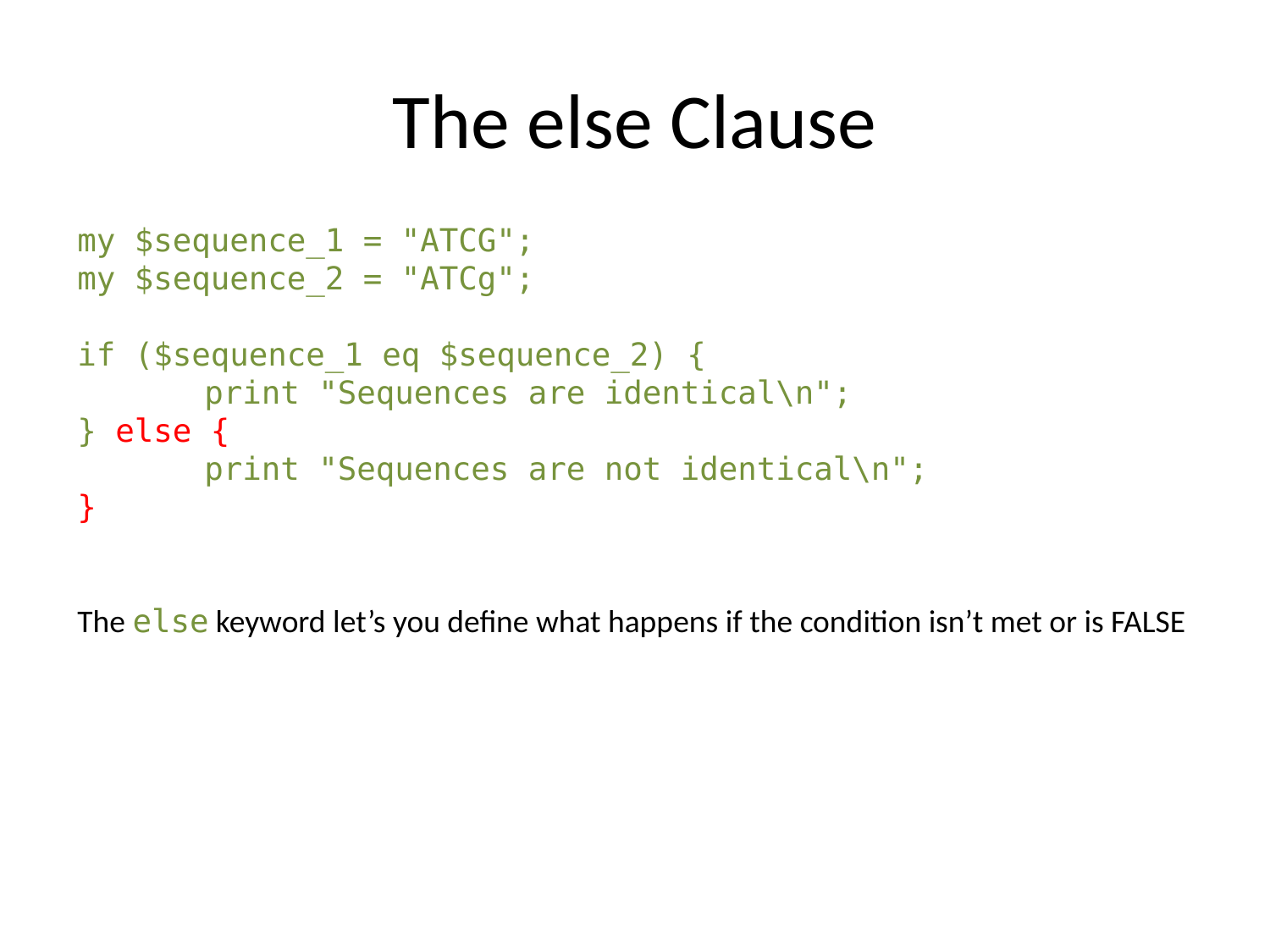

# The else Clause
my $sequence_1 = "ATCG";
my $sequence_2 = "ATCg";

if ($sequence_1 eq $sequence_2) {
	print "Sequences are identical\n";
} else {
	print "Sequences are not identical\n";
}

The else keyword let’s you define what happens if the condition isn’t met or is FALSE